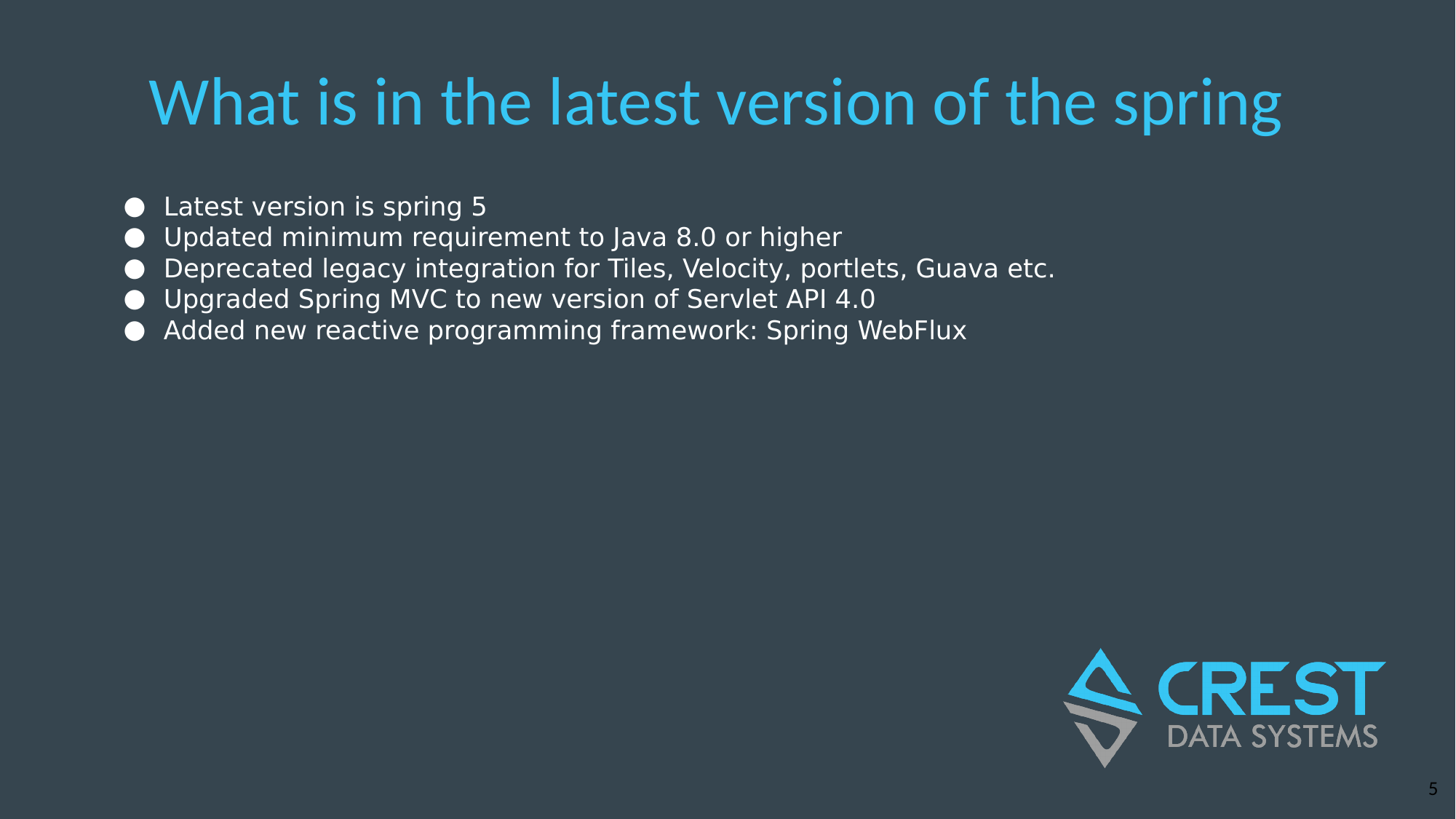

# What is in the latest version of the spring
Latest version is spring 5
Updated minimum requirement to Java 8.0 or higher
Deprecated legacy integration for Tiles, Velocity, portlets, Guava etc.
Upgraded Spring MVC to new version of Servlet API 4.0
Added new reactive programming framework: Spring WebFlux

5